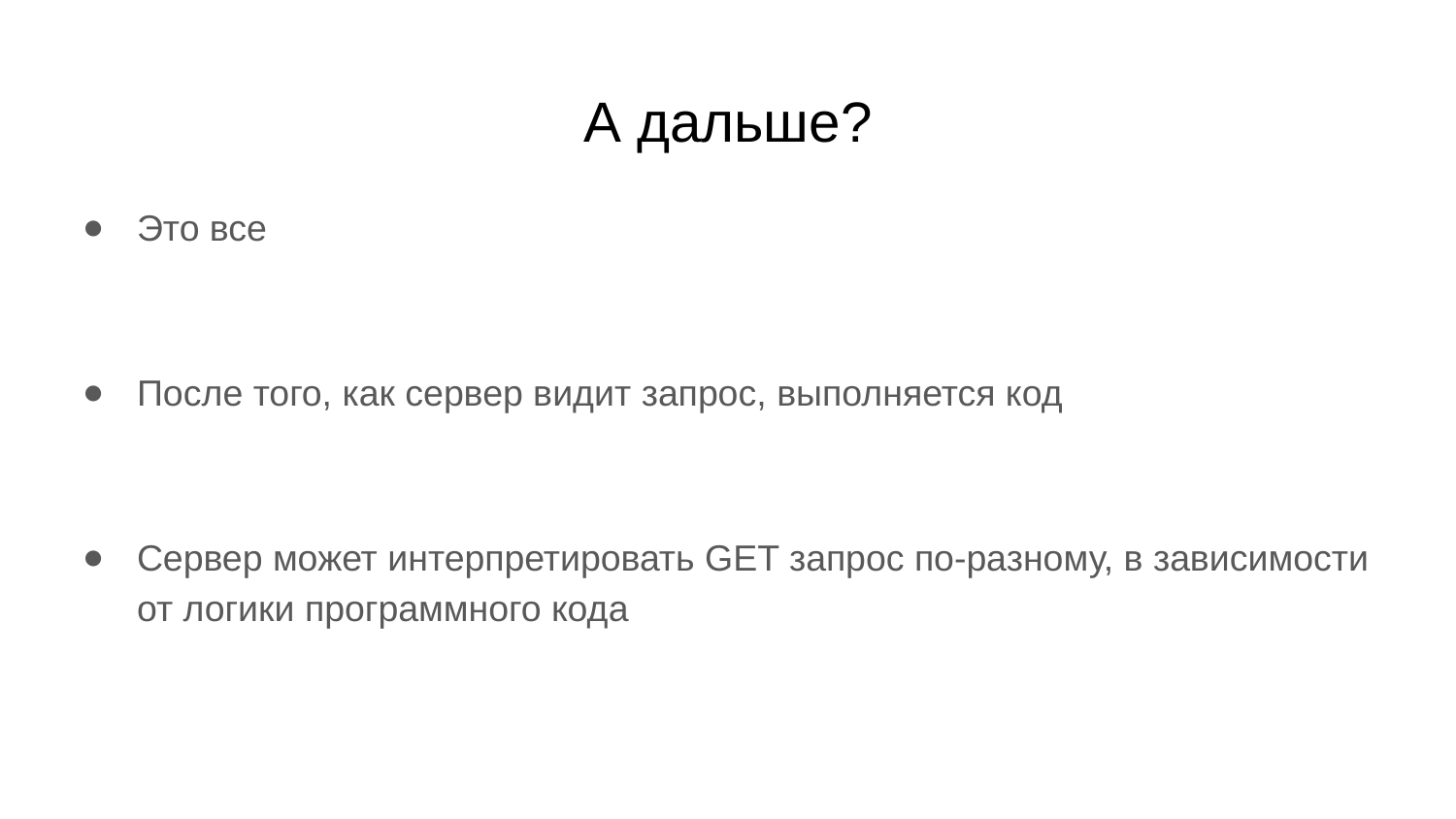

# А дальше?
Это все

После того, как сервер видит запрос, выполняется код

Сервер может интерпретировать GET запрос по-разному, в зависимости от логики программного кода